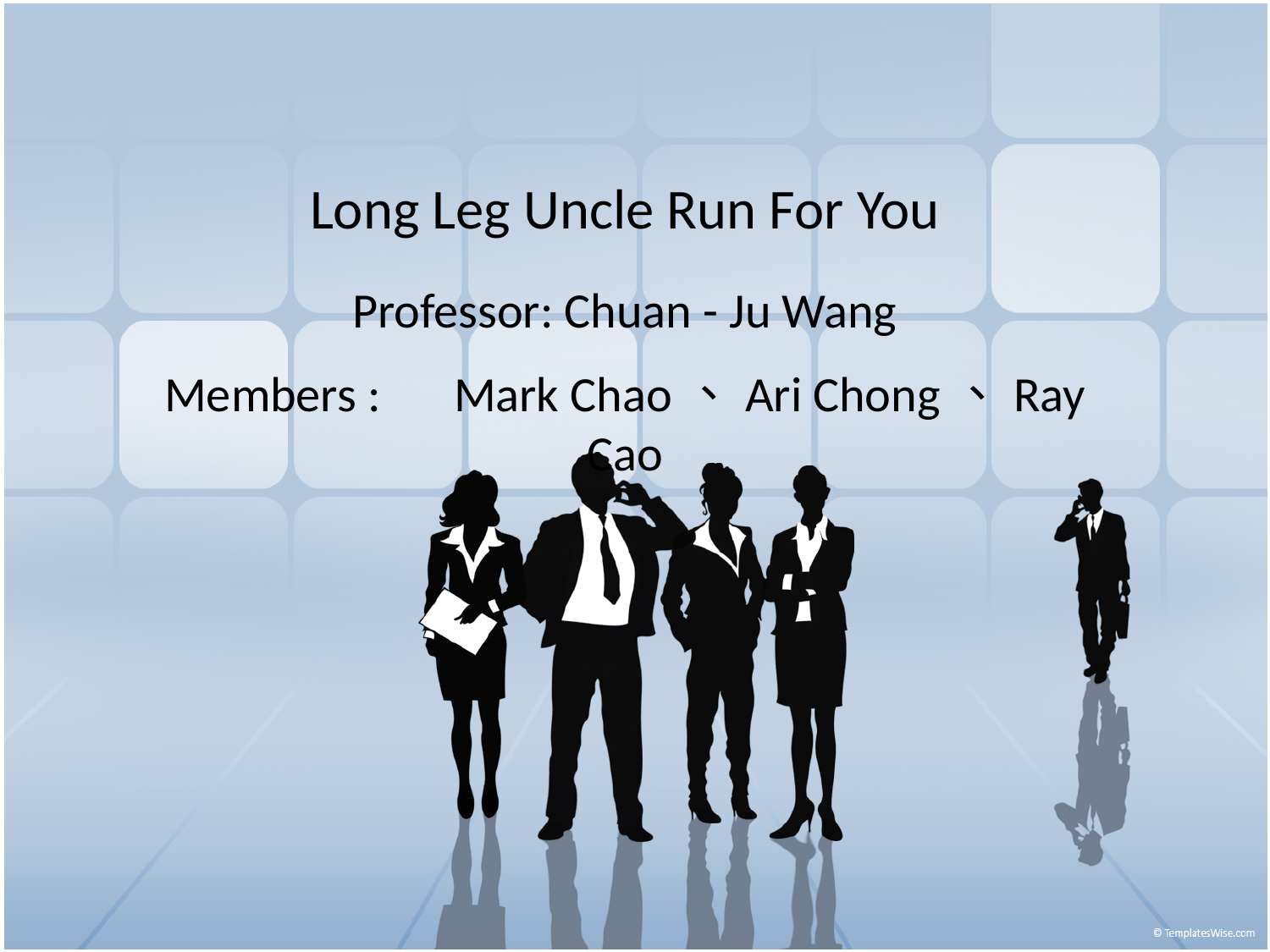

Long Leg Uncle Run For You
Professor: Chuan - Ju Wang
Members :　Mark Chao、Ari Chong、Ray Cao